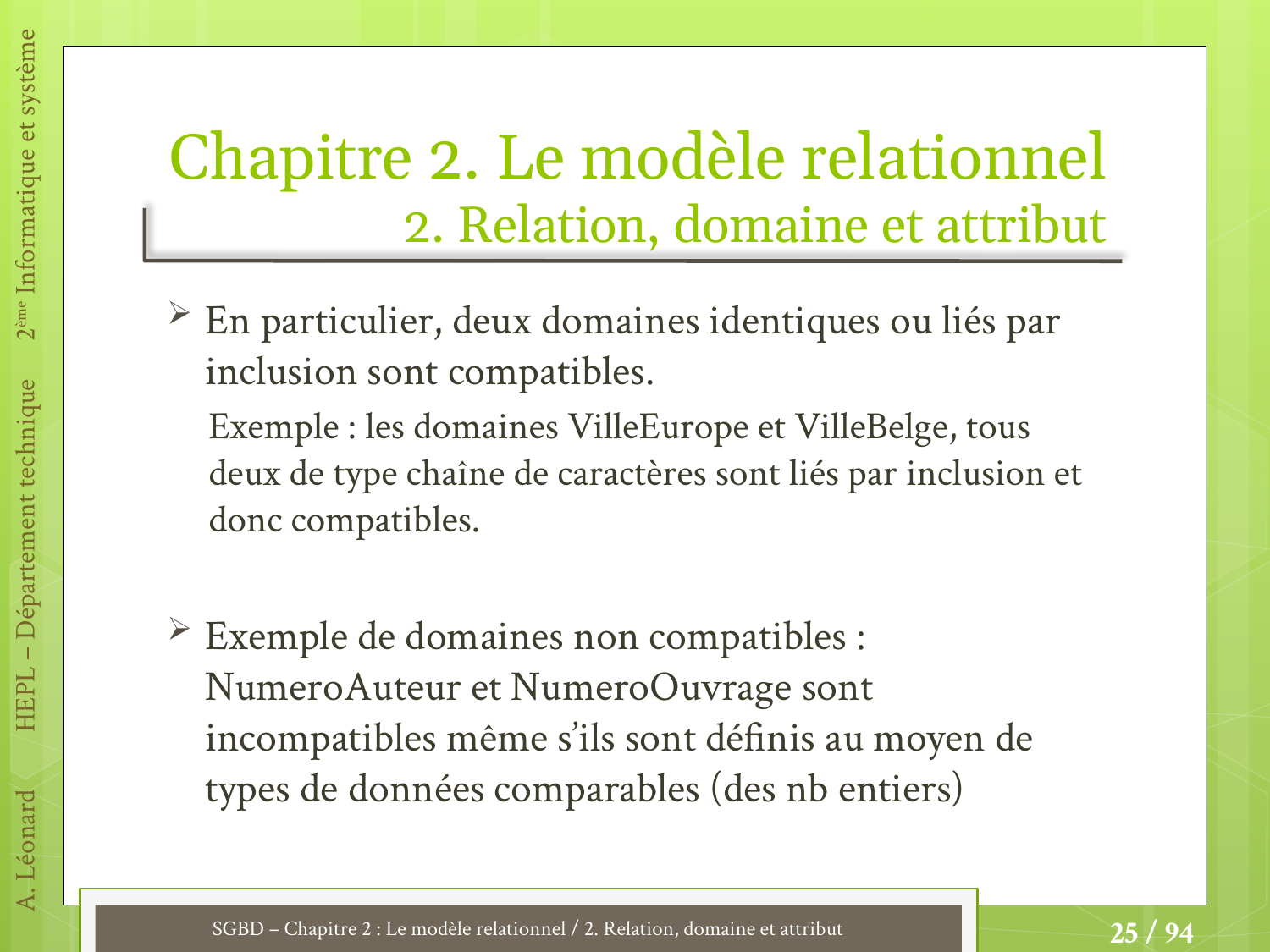

# Chapitre 2. Le modèle relationnel 2. Relation, domaine et attribut
En particulier, deux domaines identiques ou liés par inclusion sont compatibles.
Exemple : les domaines VilleEurope et VilleBelge, tous deux de type chaîne de caractères sont liés par inclusion et donc compatibles.

Exemple de domaines non compatibles : NumeroAuteur et NumeroOuvrage sont incompatibles même s’ils sont définis au moyen de types de données comparables (des nb entiers)

SGBD – Chapitre 2 : Le modèle relationnel / 2. Relation, domaine et attribut